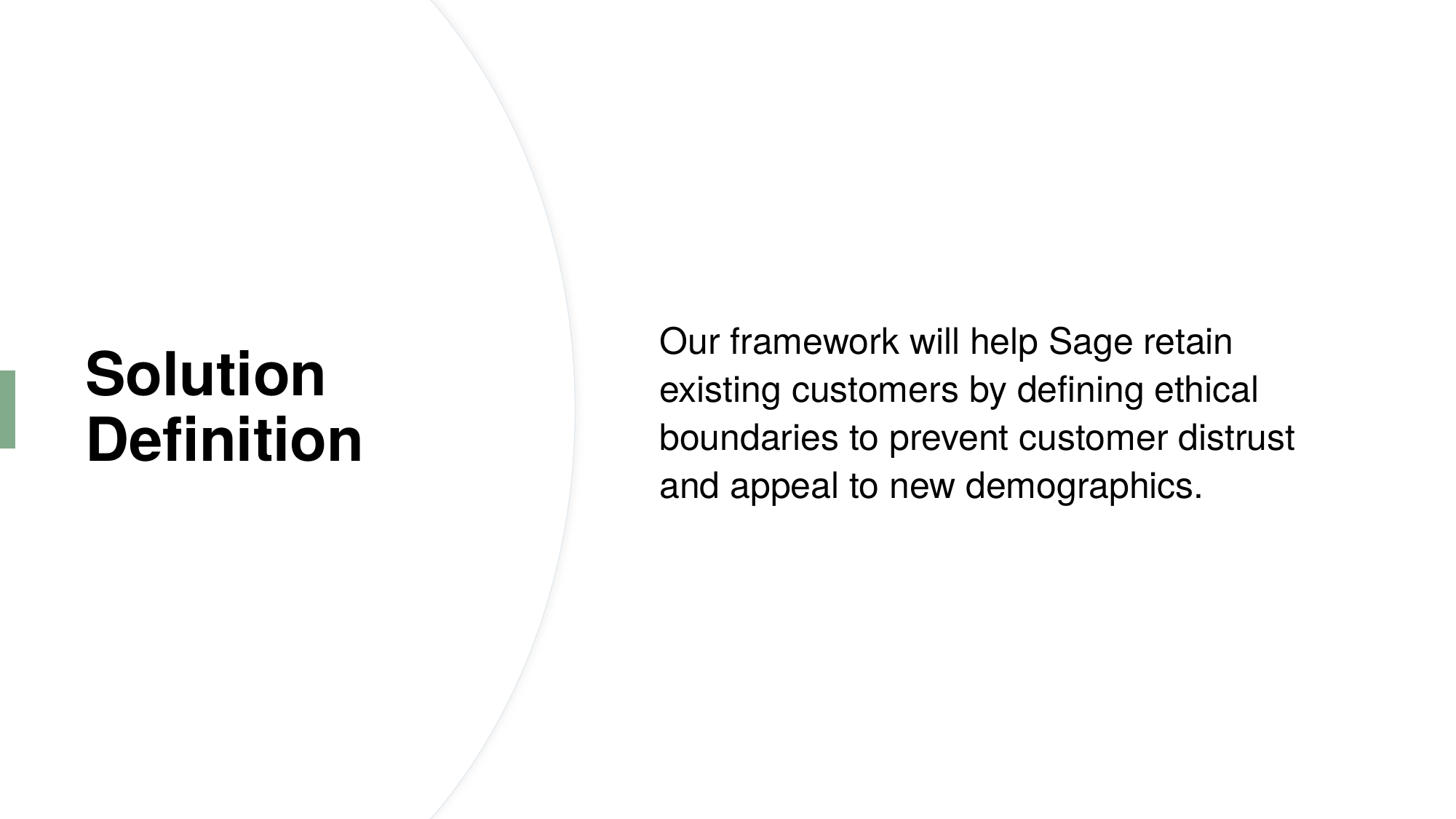

Our framework will help Sage retain existing customers by defining ethical boundaries to prevent customer distrust and appeal to new demographics.
# Solution Definition